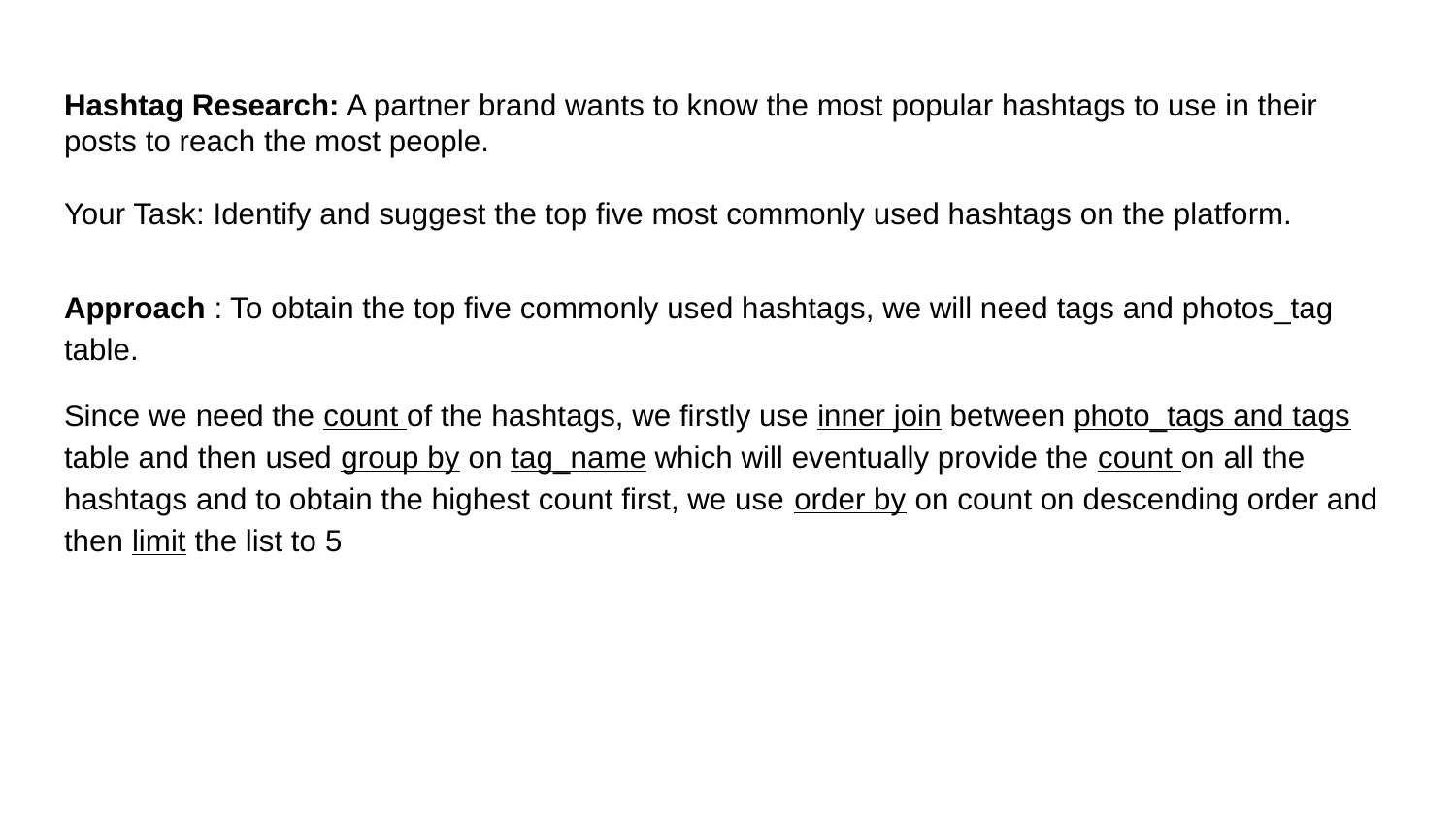

# Hashtag Research: A partner brand wants to know the most popular hashtags to use in their posts to reach the most people.

Your Task: Identify and suggest the top five most commonly used hashtags on the platform.
Approach : To obtain the top five commonly used hashtags, we will need tags and photos_tag table.
Since we need the count of the hashtags, we firstly use inner join between photo_tags and tags table and then used group by on tag_name which will eventually provide the count on all the hashtags and to obtain the highest count first, we use order by on count on descending order and then limit the list to 5